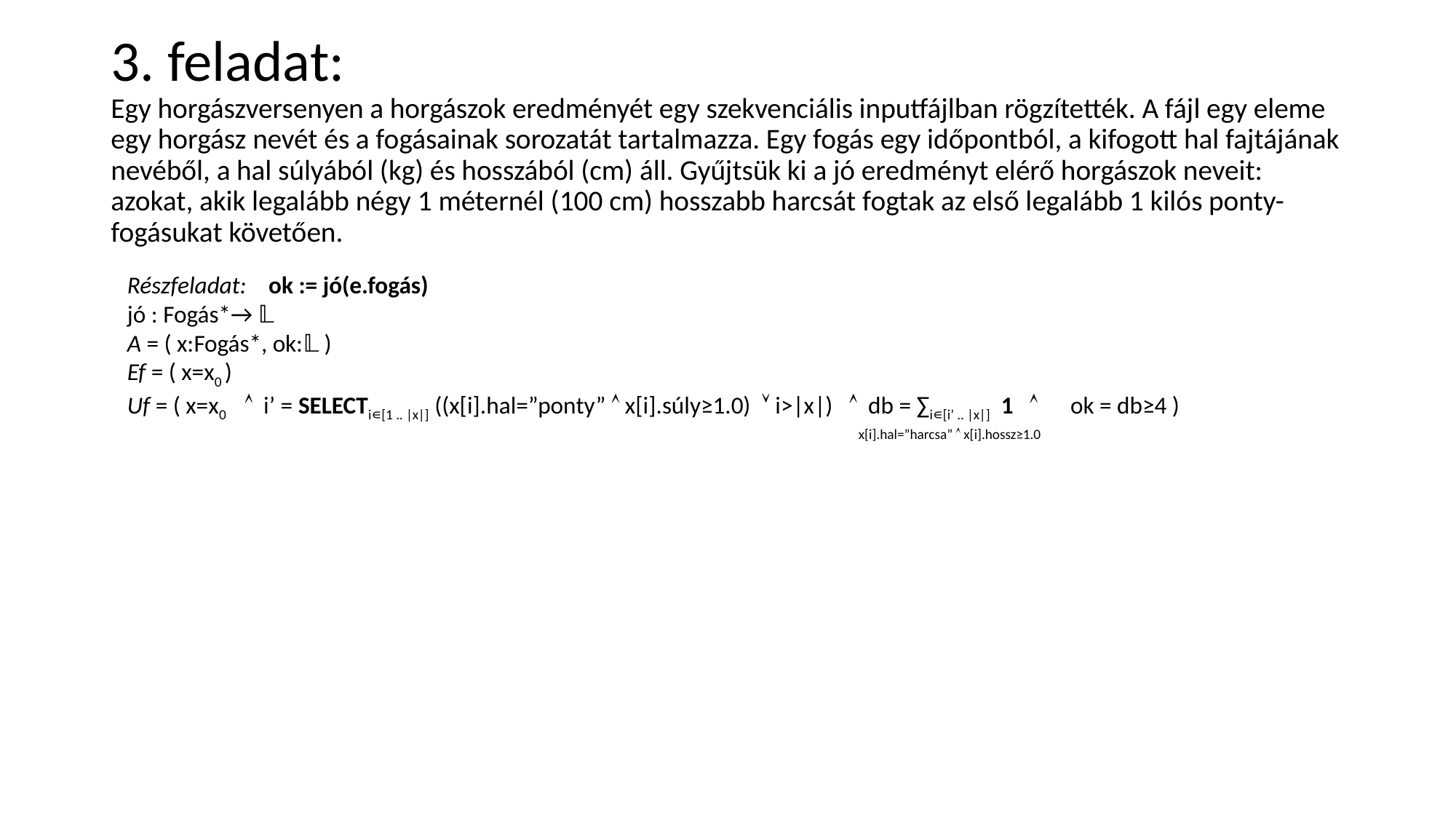

# 3. feladat: Egy horgászversenyen a horgászok eredményét egy szekvenciális inputfájlban rögzítették. A fájl egy eleme egy horgász nevét és a fogásainak sorozatát tartalmazza. Egy fogás egy időpontból, a kifogott hal fajtájának nevéből, a hal súlyából (kg) és hosszából (cm) áll. Gyűjtsük ki a jó eredményt elérő horgászok neveit: azokat, akik legalább négy 1 méternél (100 cm) hosszabb harcsát fogtak az első legalább 1 kilós ponty-fogásukat követően.
Részfeladat:    ok := jó(e.fogás)
jó : Fogás*→ 𝕃
A = ( x:Fogás*, ok:𝕃 )
Ef = ( x=x0 )
Uf = ( x=x0      ∧  i’ = SELECTi∊[1 .. |x|] ((x[i].hal=”ponty” ∧ x[i].súly≥1.0)  ∨ i>|x|)   ∧  db = ∑i∊[i’ .. |x|]  1   ∧      ok = db≥4 )
                 						              x[i].hal=”harcsa” ∧ x[i].hossz≥1.0